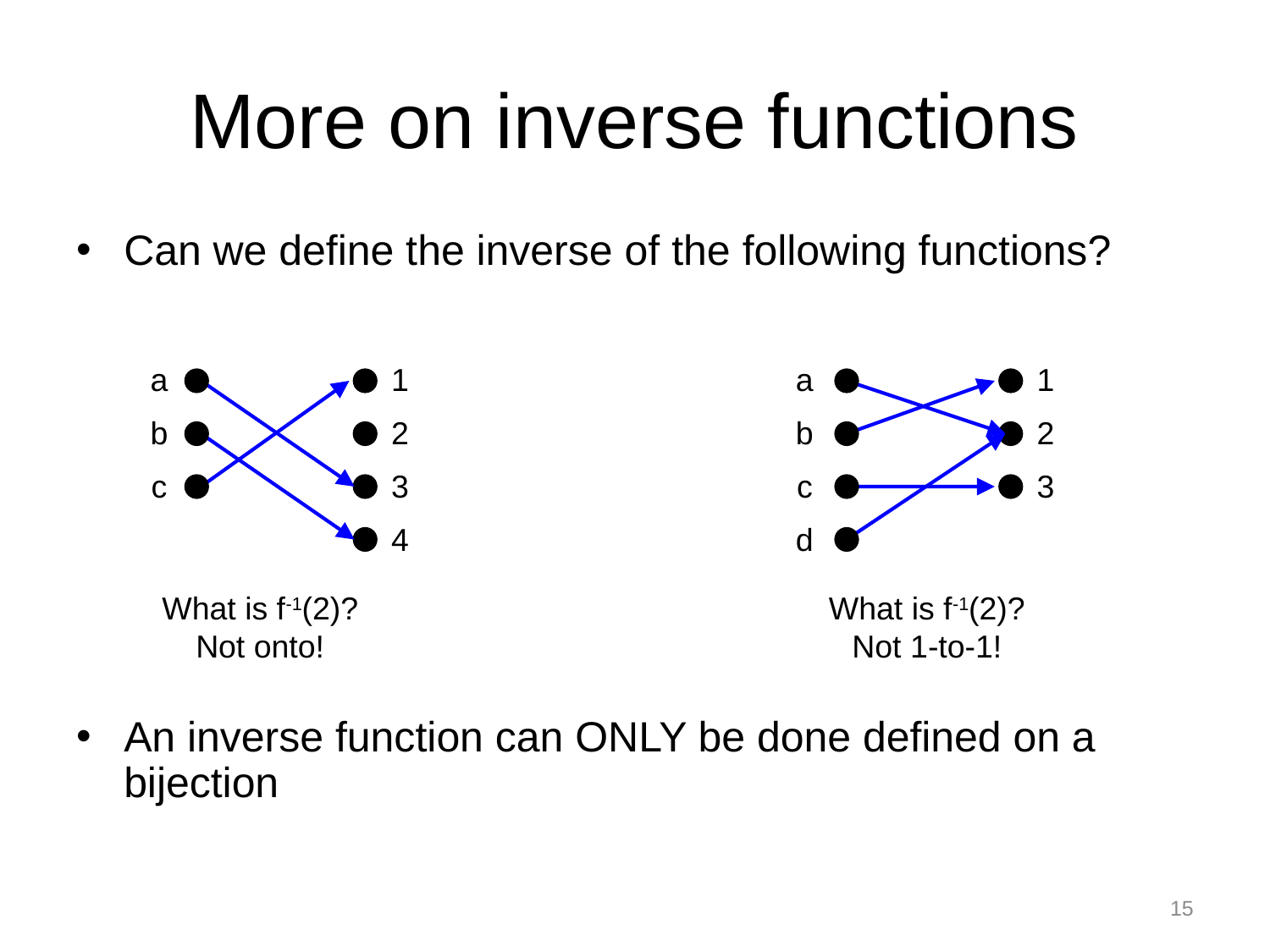

# More on inverse functions
Can we define the inverse of the following functions?

An inverse function can ONLY be done defined on a bijection
a
b
c
1
2
3
4

a
b
c
d
1
2
3

What is f-1(2)?
Not onto!
What is f-1(2)?
Not 1-to-1!
15